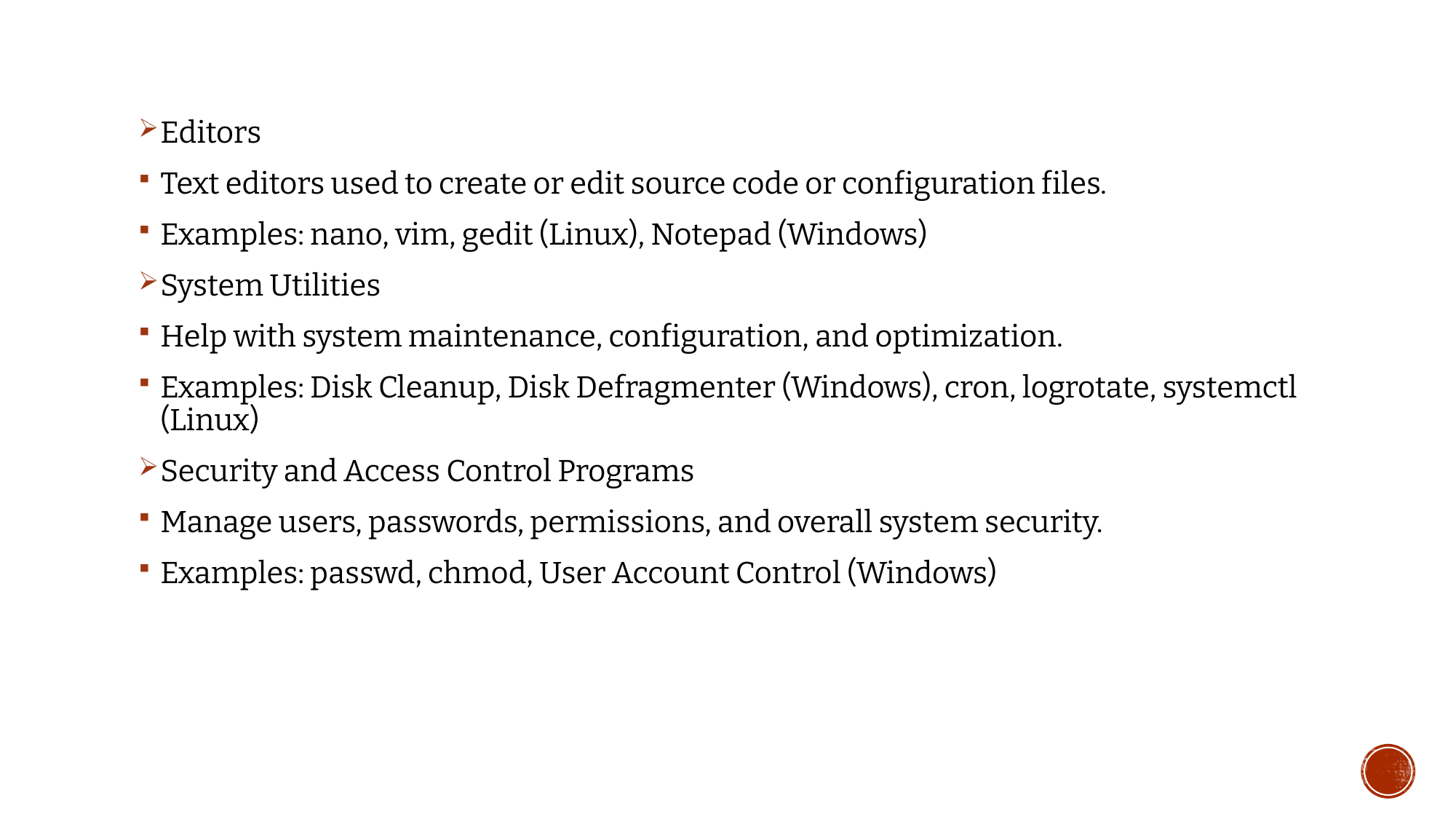

Editors
Text editors used to create or edit source code or configuration files.
Examples: nano, vim, gedit (Linux), Notepad (Windows)
System Utilities
Help with system maintenance, configuration, and optimization.
Examples: Disk Cleanup, Disk Defragmenter (Windows), cron, logrotate, systemctl (Linux)
Security and Access Control Programs
Manage users, passwords, permissions, and overall system security.
Examples: passwd, chmod, User Account Control (Windows)